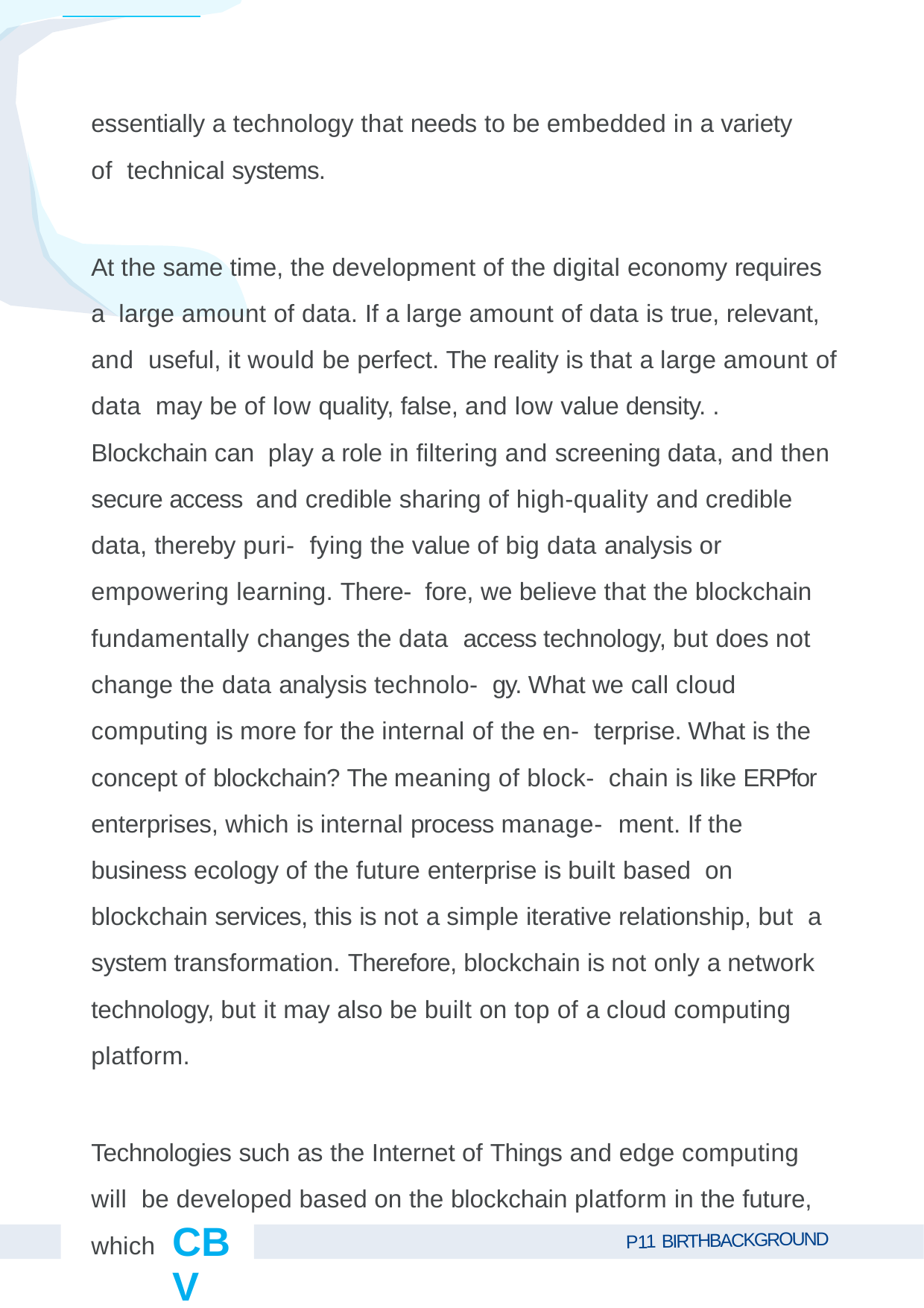

essentially a technology that needs to be embedded in a variety of  technical systems.

At the same time, the development of the digital economy requires a  large amount of data. If a large amount of data is true, relevant, and  useful, it would be perfect. The reality is that a large amount of data  may be of low quality, false, and low value density. . Blockchain can  play a role in ﬁltering and screening data, and then secure access  and credible sharing of high-quality and credible data, thereby puri-  fying the value of big data analysis or empowering learning. There-  fore, we believe that the blockchain fundamentally changes the data  access technology, but does not change the data analysis technolo-  gy. What we call cloud computing is more for the internal of the en-  terprise. What is the concept of blockchain? The meaning of block-  chain is like ERPfor enterprises, which is internal process manage-  ment. If the business ecology of the future enterprise is built based  on blockchain services, this is not a simple iterative relationship, but  a system transformation. Therefore, blockchain is not only a network  technology, but it may also be built on top of a cloud computing  platform.

Technologies such as the Internet of Things and edge computing will  be developed based on the blockchain platform in the future, which

CBV

P11 BIRTHBACKGROUND